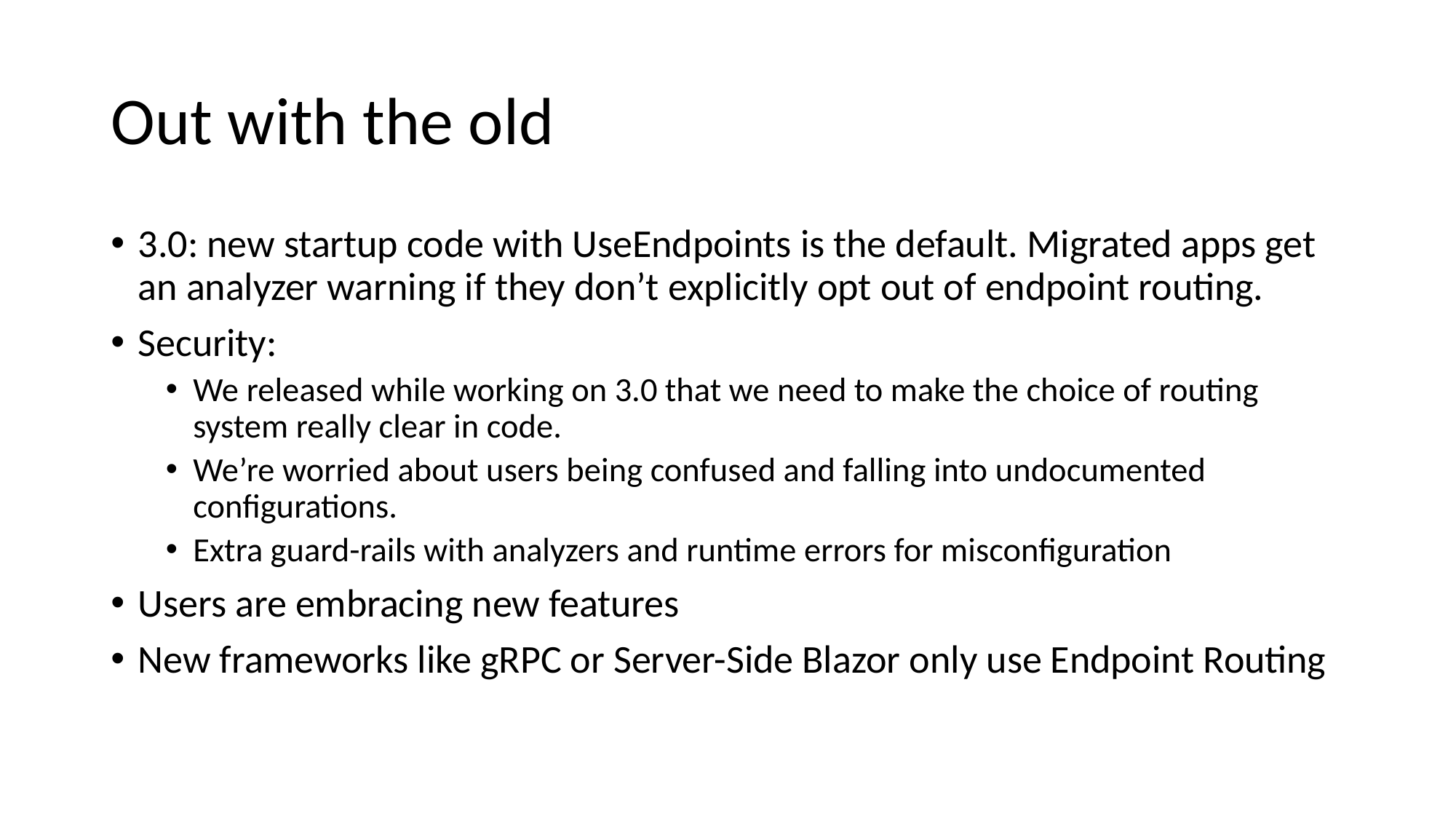

# Out with the old
3.0: new startup code with UseEndpoints is the default. Migrated apps get an analyzer warning if they don’t explicitly opt out of endpoint routing.
Security:
We released while working on 3.0 that we need to make the choice of routing system really clear in code.
We’re worried about users being confused and falling into undocumented configurations.
Extra guard-rails with analyzers and runtime errors for misconfiguration
Users are embracing new features
New frameworks like gRPC or Server-Side Blazor only use Endpoint Routing